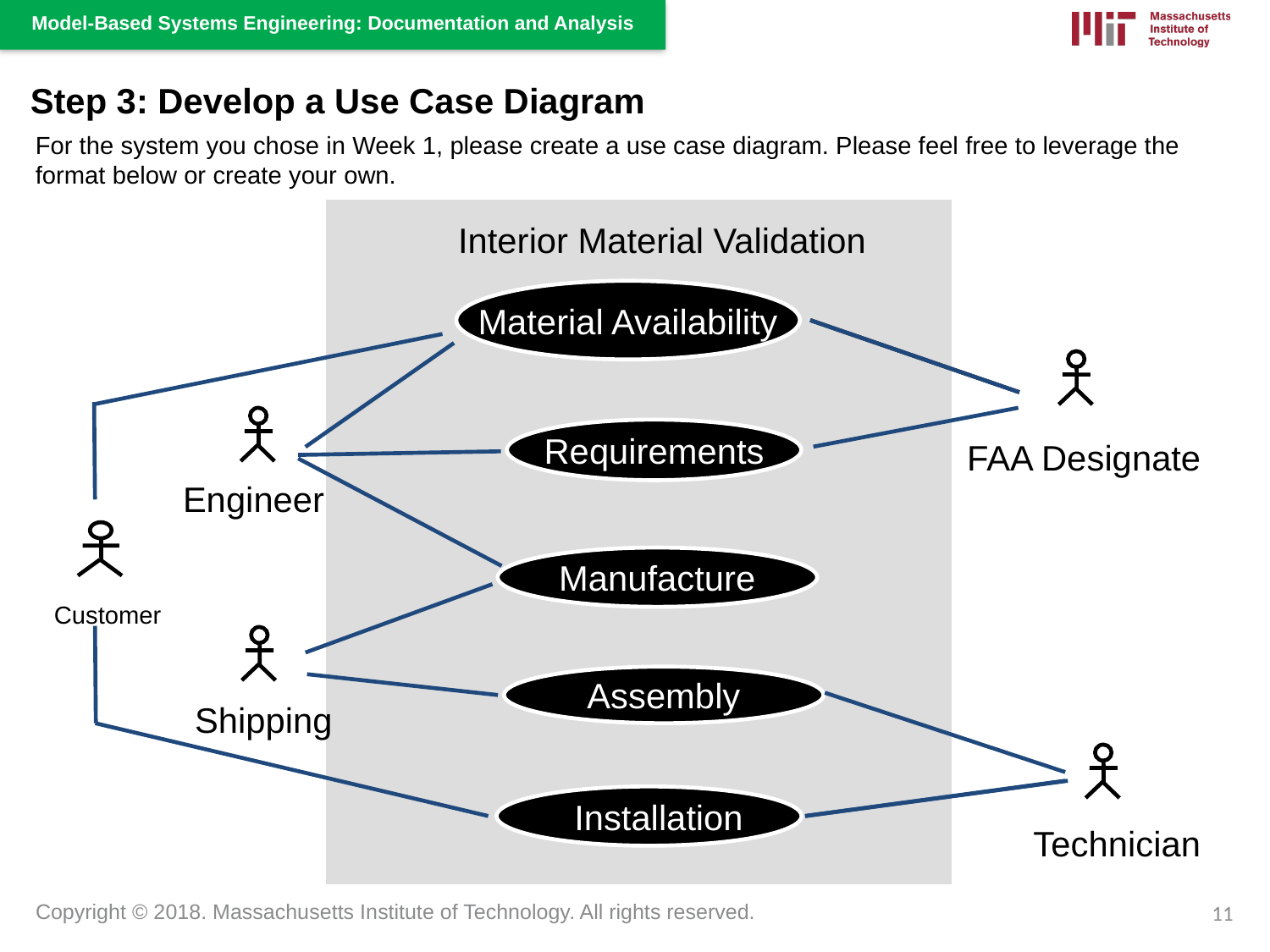

Step 3: Develop a Use Case Diagram
For the system you chose in Week 1, please create a use case diagram. Please feel free to leverage the format below or create your own.

Interior Material Validation
Material Availability

Requirements
FAA Designate

Engineer

Manufacture

Customer

Assembly

Shipping

  Installation
Technician
11